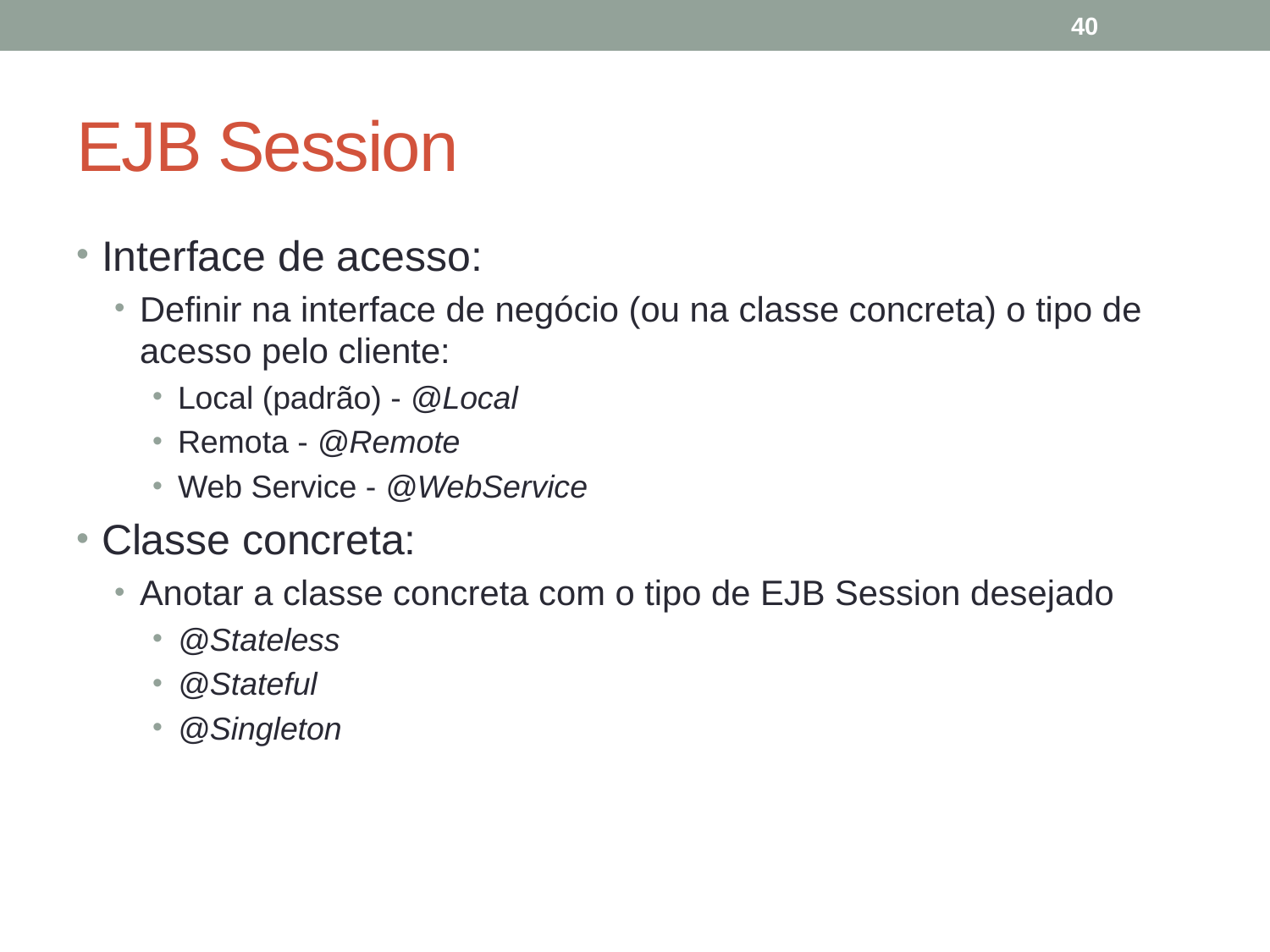

40
# EJB Session
Interface de acesso:
Definir na interface de negócio (ou na classe concreta) o tipo de acesso pelo cliente:
Local (padrão) - @Local
Remota - @Remote
Web Service - @WebService
Classe concreta:
Anotar a classe concreta com o tipo de EJB Session desejado
@Stateless
@Stateful
@Singleton